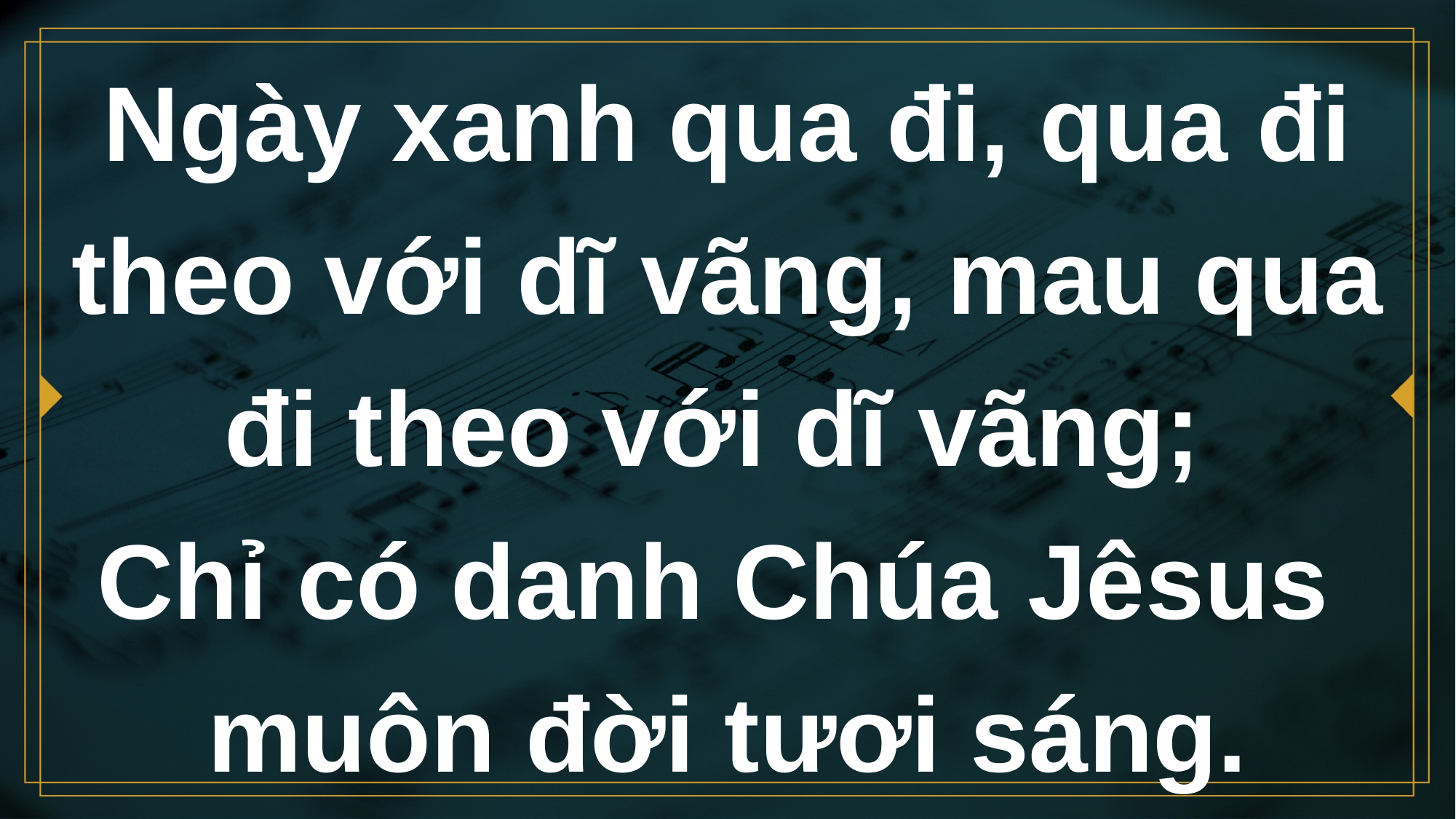

# Ngày xanh qua đi, qua đi theo với dĩ vãng, mau qua đi theo với dĩ vãng; Chỉ có danh Chúa Jêsus muôn đời tươi sáng.